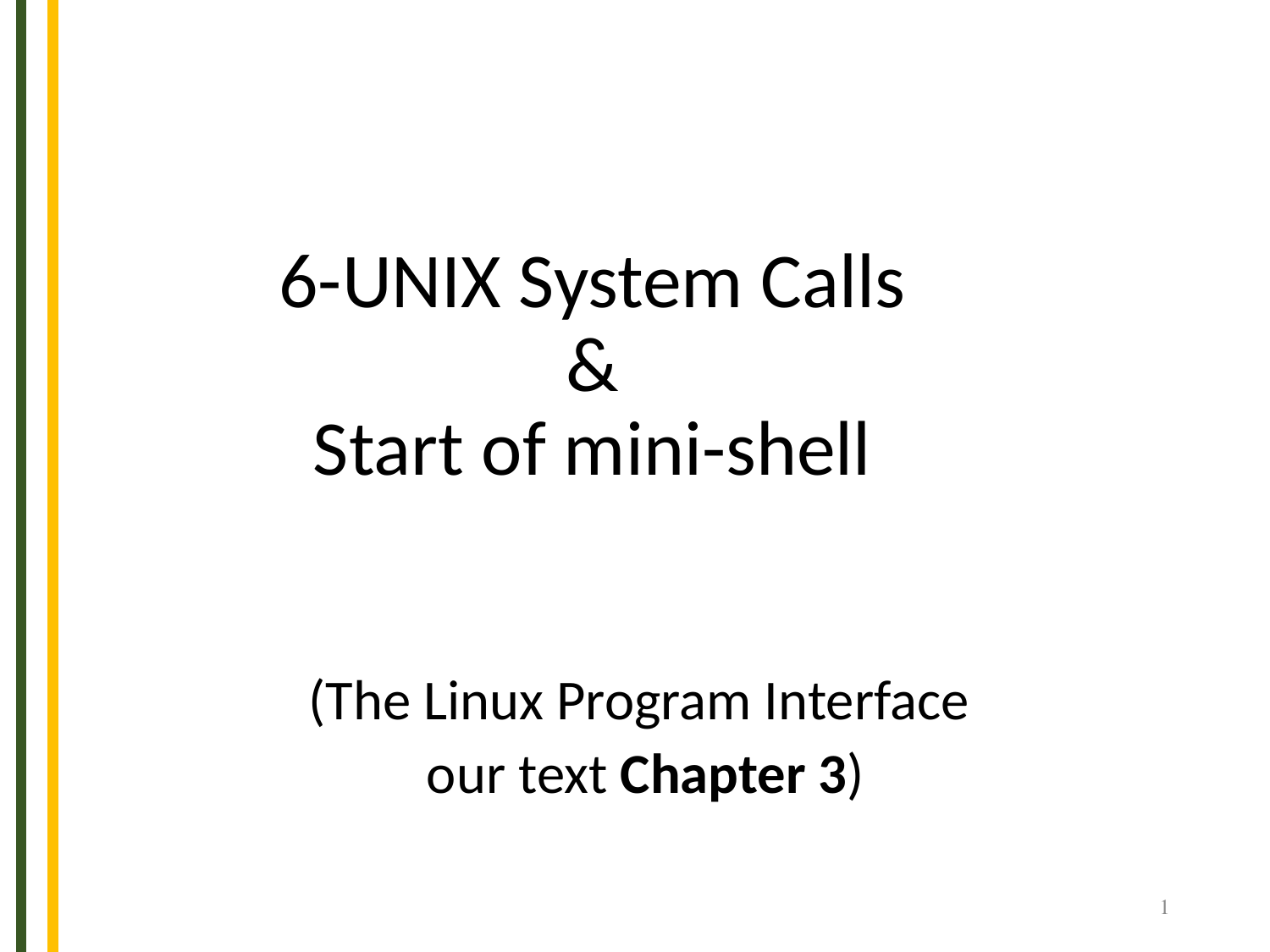

# 6-UNIX System Calls & Start of mini-shell
(The Linux Program Interface
our text Chapter 3)
1